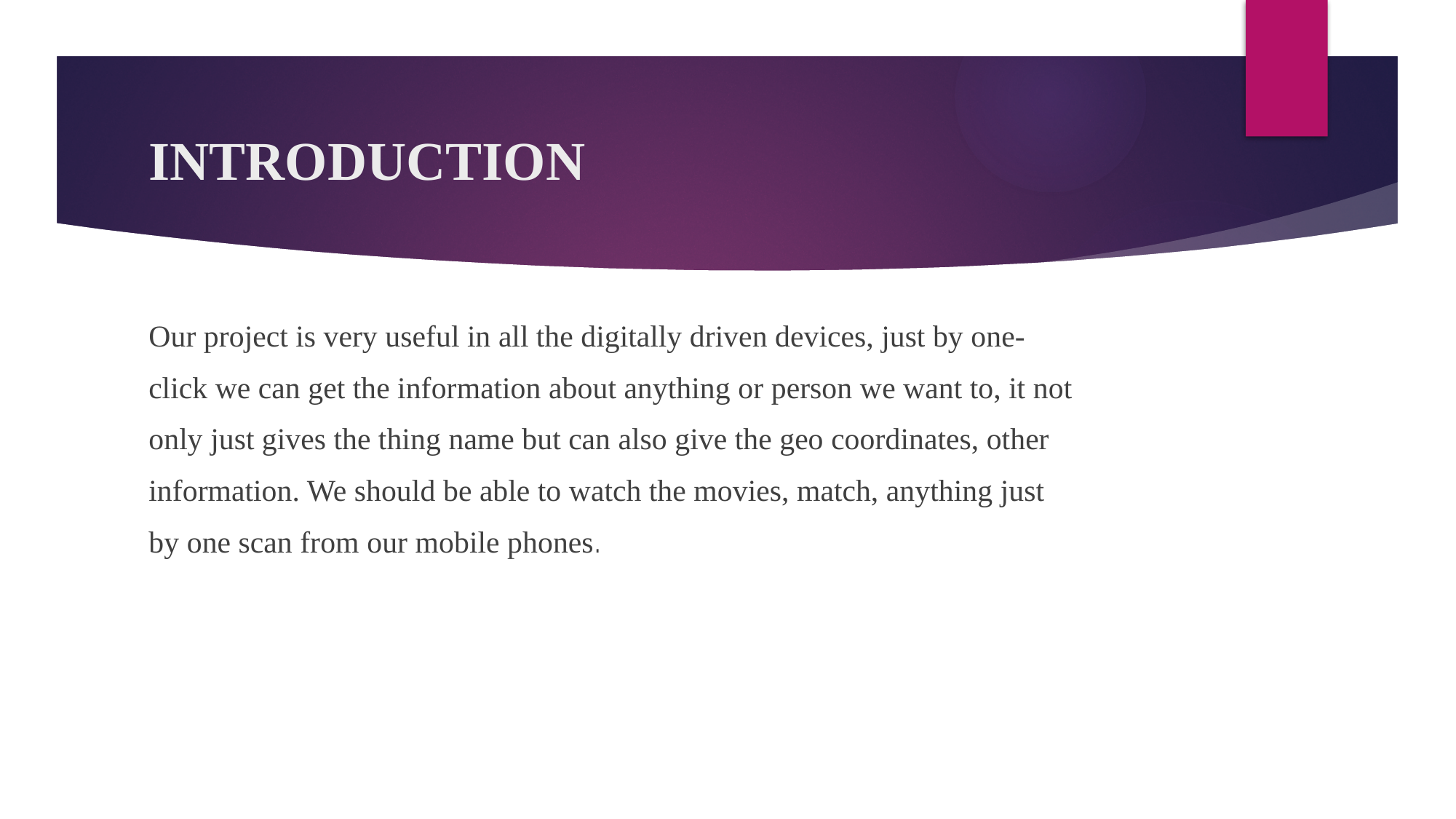

# INTRODUCTION
Our project is very useful in all the digitally driven devices, just by one-
click we can get the information about anything or person we want to, it not
only just gives the thing name but can also give the geo coordinates, other
information. We should be able to watch the movies, match, anything just
by one scan from our mobile phones.